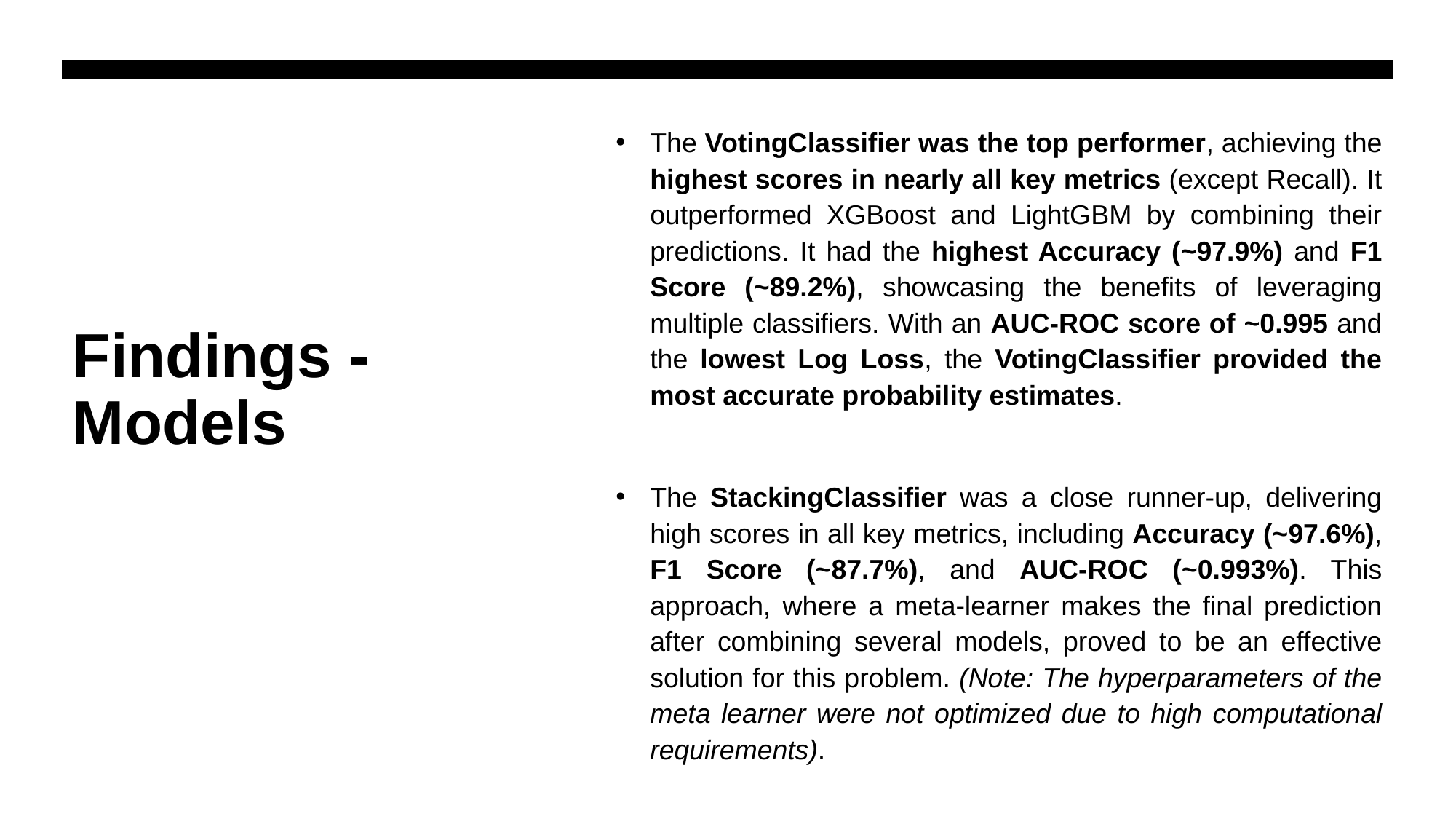

# Findings - Models
The VotingClassifier was the top performer, achieving the highest scores in nearly all key metrics (except Recall). It outperformed XGBoost and LightGBM by combining their predictions. It had the highest Accuracy (~97.9%) and F1 Score (~89.2%), showcasing the benefits of leveraging multiple classifiers. With an AUC-ROC score of ~0.995 and the lowest Log Loss, the VotingClassifier provided the most accurate probability estimates.

The StackingClassifier was a close runner-up, delivering high scores in all key metrics, including Accuracy (~97.6%), F1 Score (~87.7%), and AUC-ROC (~0.993%). This approach, where a meta-learner makes the final prediction after combining several models, proved to be an effective solution for this problem. (Note: The hyperparameters of the meta learner were not optimized due to high computational requirements).